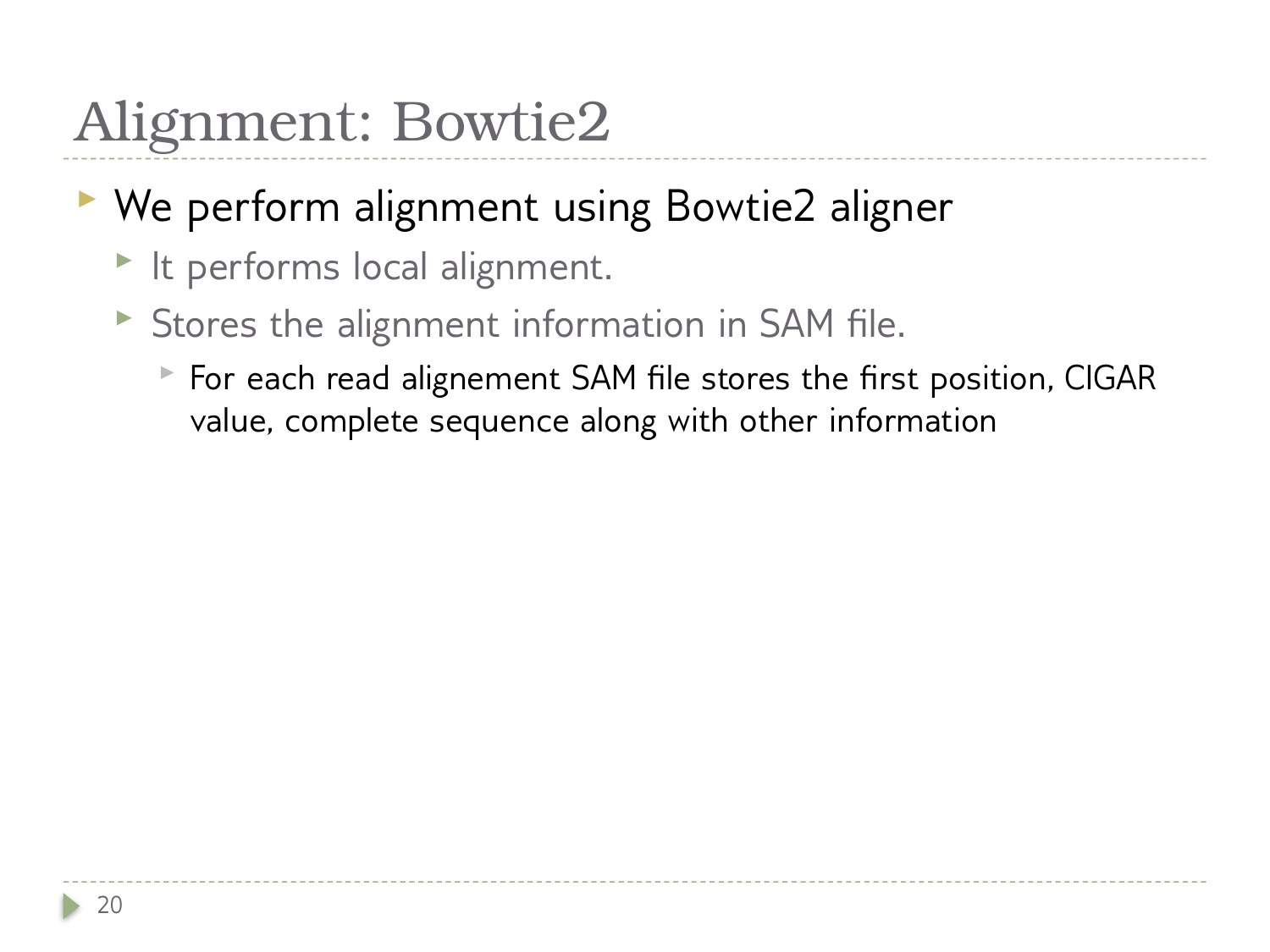

# Alignment: Bowtie2
We perform alignment using Bowtie2 aligner
It performs local alignment.
Stores the alignment information in SAM file.
For each read alignement SAM file stores the first position, CIGAR value, complete sequence along with other information
20